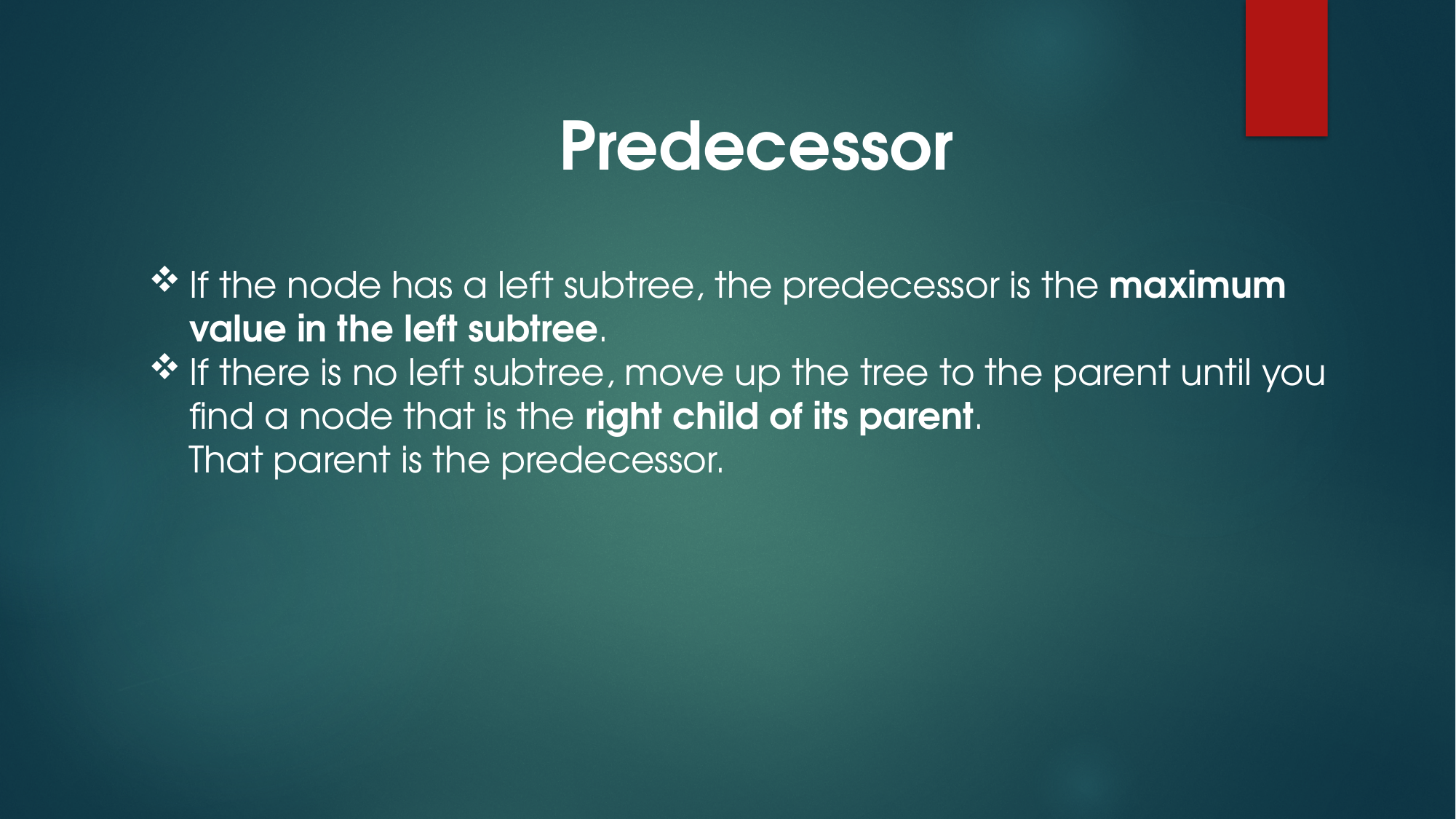

Predecessor

If the node has a left subtree, the predecessor is the maximum value in the left subtree.
If there is no left subtree, move up the tree to the parent until you find a node that is the right child of its parent.
    That parent is the predecessor.